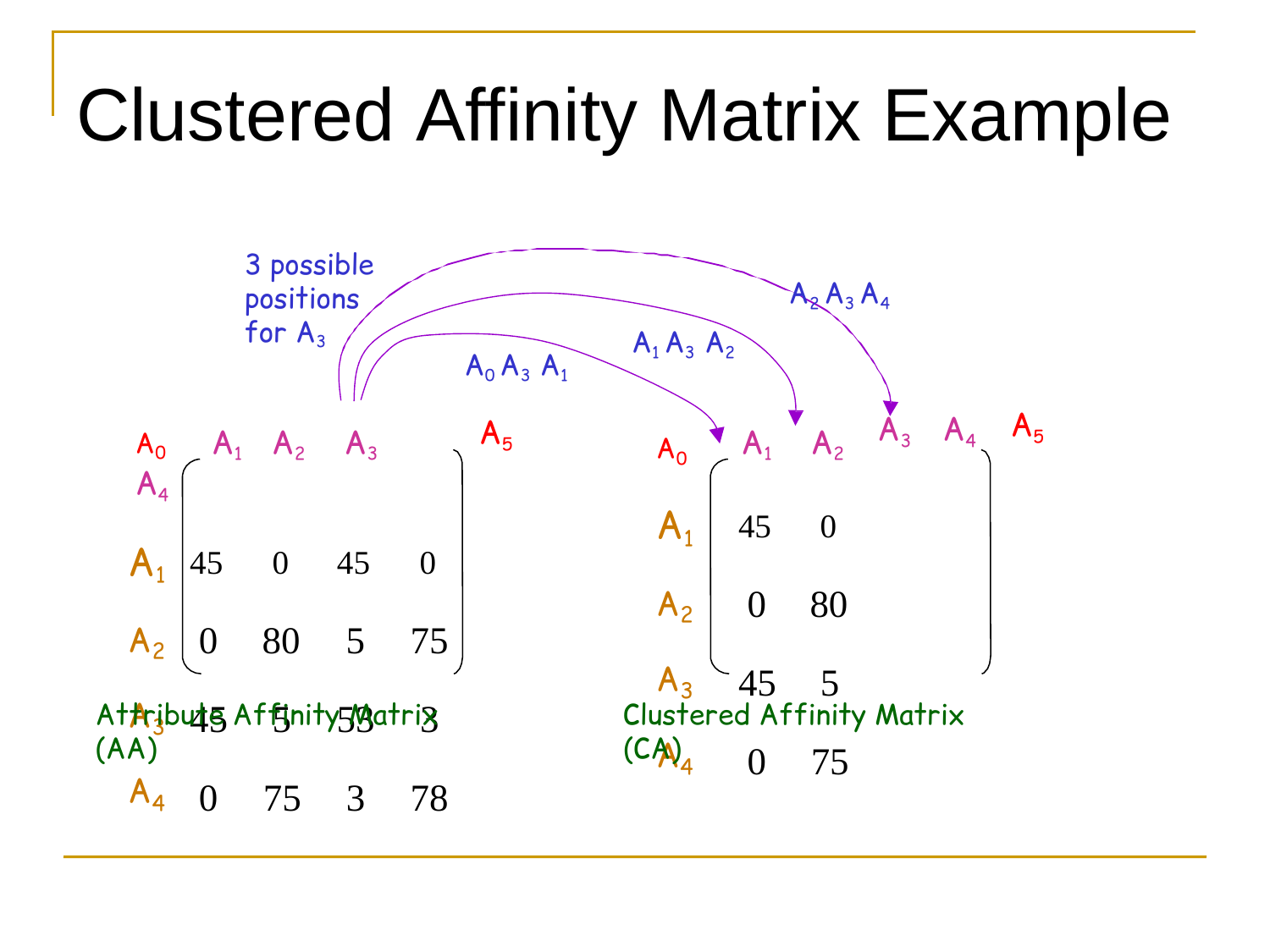

Clustered Affinity Matrix Example
3 possible positions for A3

A2 A3 A4

A1 A3  A2

A0 A3  A1

A5
A5
A0	A1	A2	A3	A4

A1	45	0	45	0

A2	0	80	5	75

A3	45	5	53	3

A4	0	75	3	78
A0	A1	A2

A1	45	0

A2	0	80

A3	45	5

A4	0	75
A3	A4

Attribute Affinity Matrix (AA)
Clustered Affinity Matrix (CA)